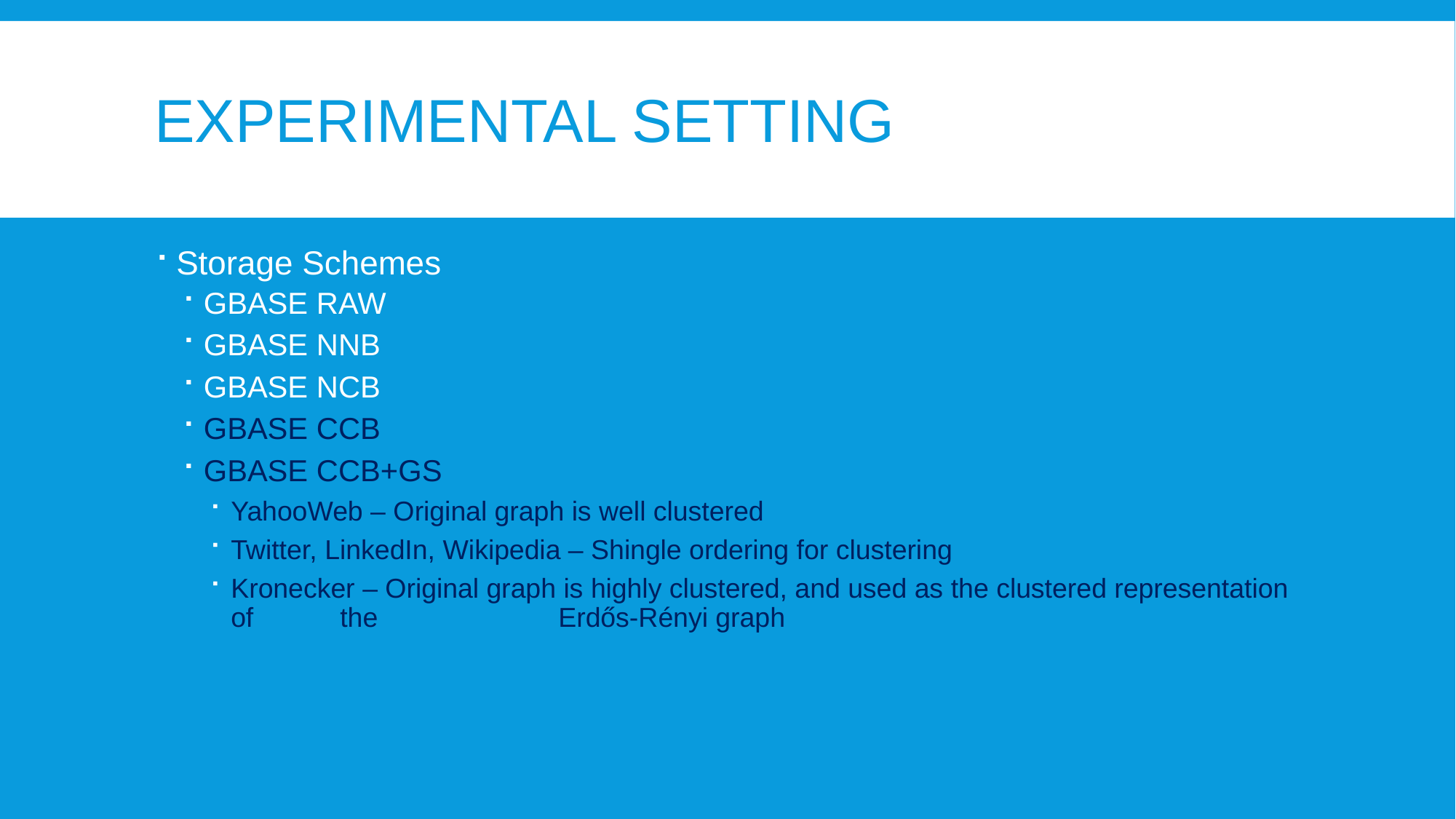

# Experimental Setting
Storage Schemes
GBASE RAW
GBASE NNB
GBASE NCB
GBASE CCB
GBASE CCB+GS
YahooWeb – Original graph is well clustered
Twitter, LinkedIn, Wikipedia – Shingle ordering for clustering
Kronecker – Original graph is highly clustered, and used as the clustered representation of 	the 		Erdős-Rényi graph